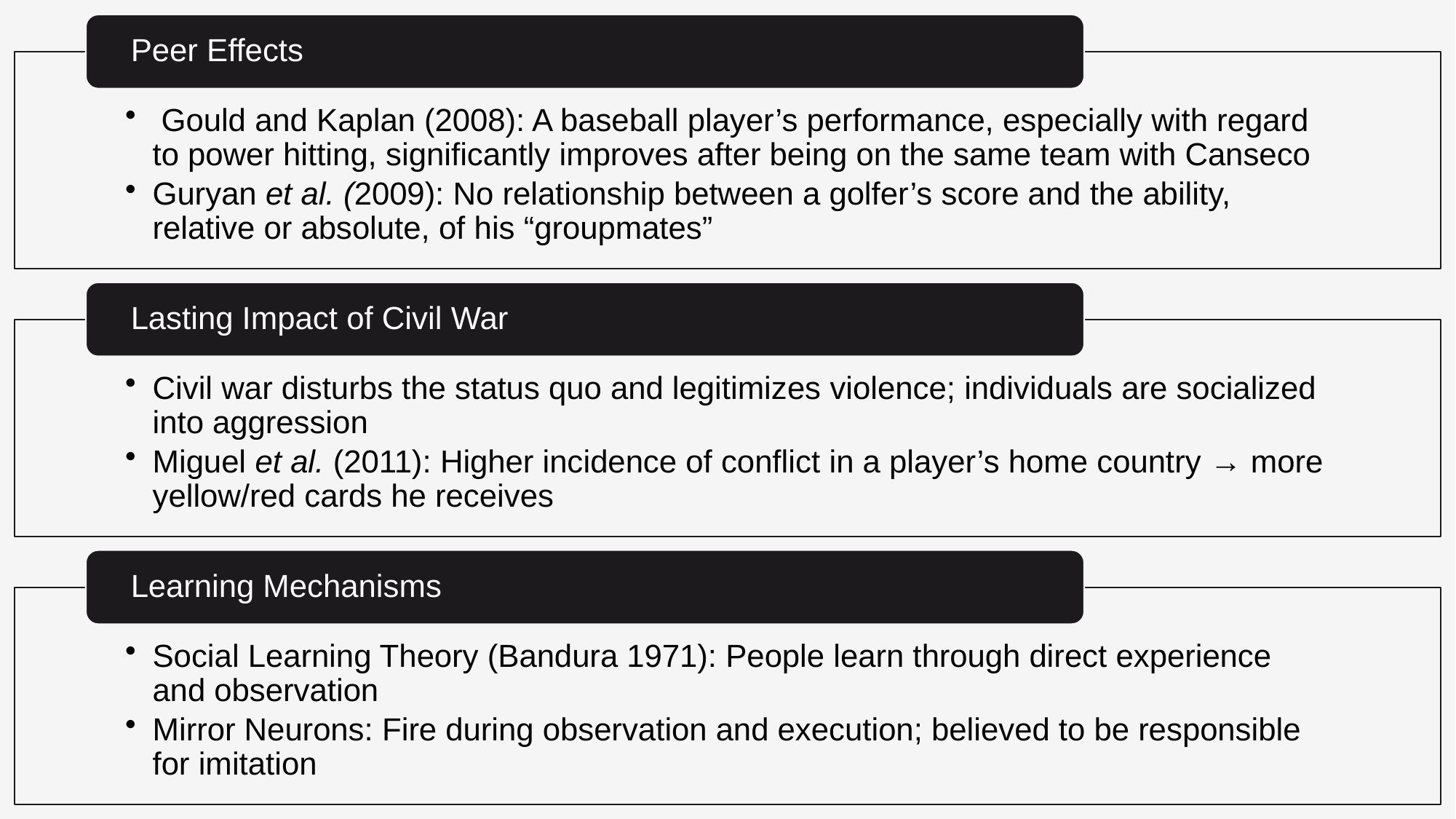

Gould and Kaplan (2008): A baseball player’s performance, especially with regard to power hitting, significantly improves after being on the same team with Canseco
Guryan et al. (2009): No relationship between a golfer’s score and the ability, relative or absolute, of his “groupmates”
Peer Effects
Civil war disturbs the status quo and legitimizes violence; individuals are socialized into aggression
Miguel et al. (2011): Higher incidence of conflict in a player’s home country → more yellow/red cards he receives
Lasting Impact of Civil War
Social Learning Theory (Bandura 1971): People learn through direct experience and observation
Mirror Neurons: Fire during observation and execution; believed to be responsible for imitation
Learning Mechanisms